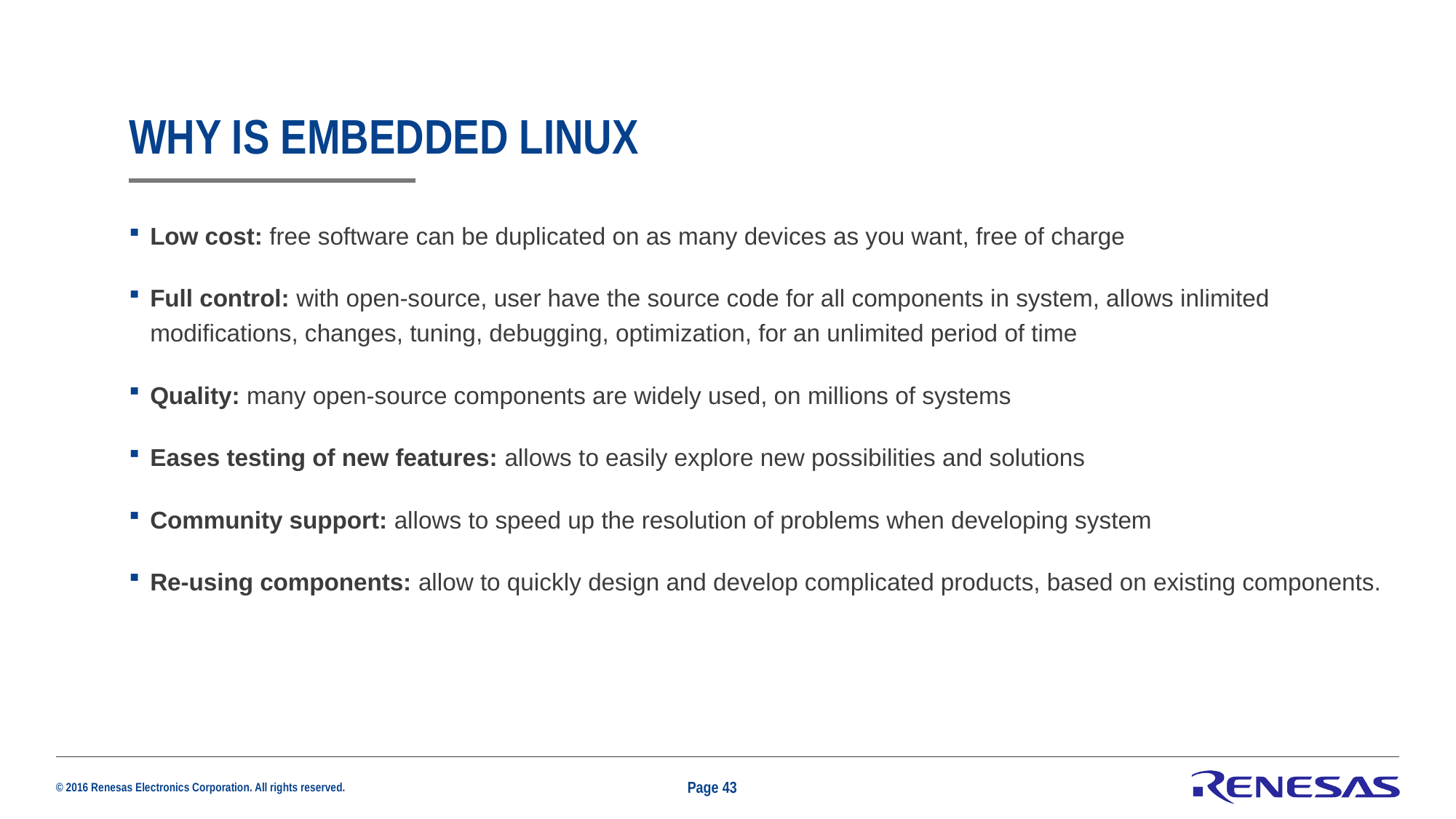

# Why is embedded linux
Low cost: free software can be duplicated on as many devices as you want, free of charge
Full control: with open-source, user have the source code for all components in system, allows inlimited modifications, changes, tuning, debugging, optimization, for an unlimited period of time
Quality: many open-source components are widely used, on millions of systems
Eases testing of new features: allows to easily explore new possibilities and solutions
Community support: allows to speed up the resolution of problems when developing system
Re-using components: allow to quickly design and develop complicated products, based on existing components.

Page 43